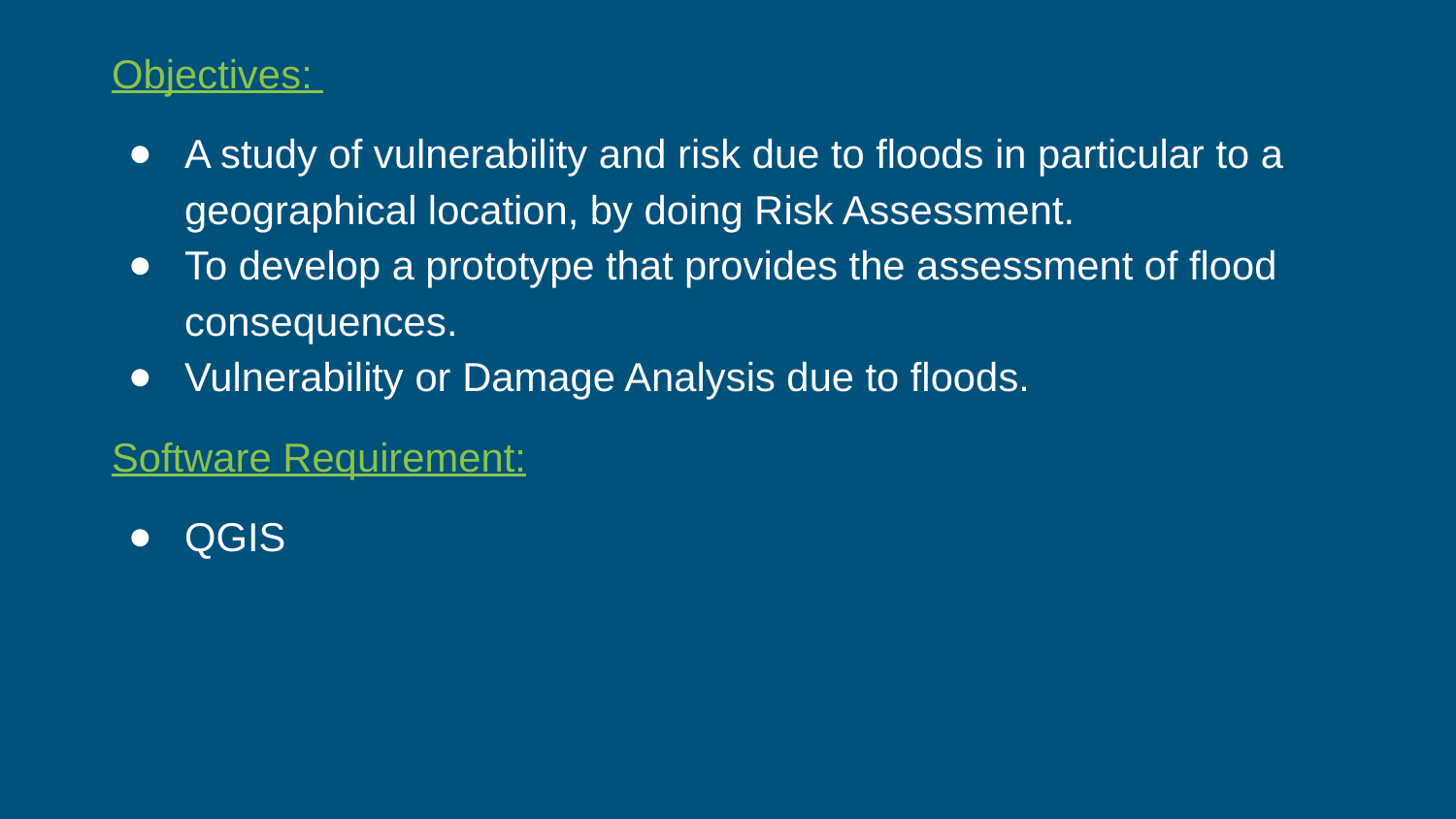

Objectives:
A study of vulnerability and risk due to floods in particular to a geographical location, by doing Risk Assessment.
To develop a prototype that provides the assessment of flood consequences.
Vulnerability or Damage Analysis due to floods.
Software Requirement:
QGIS